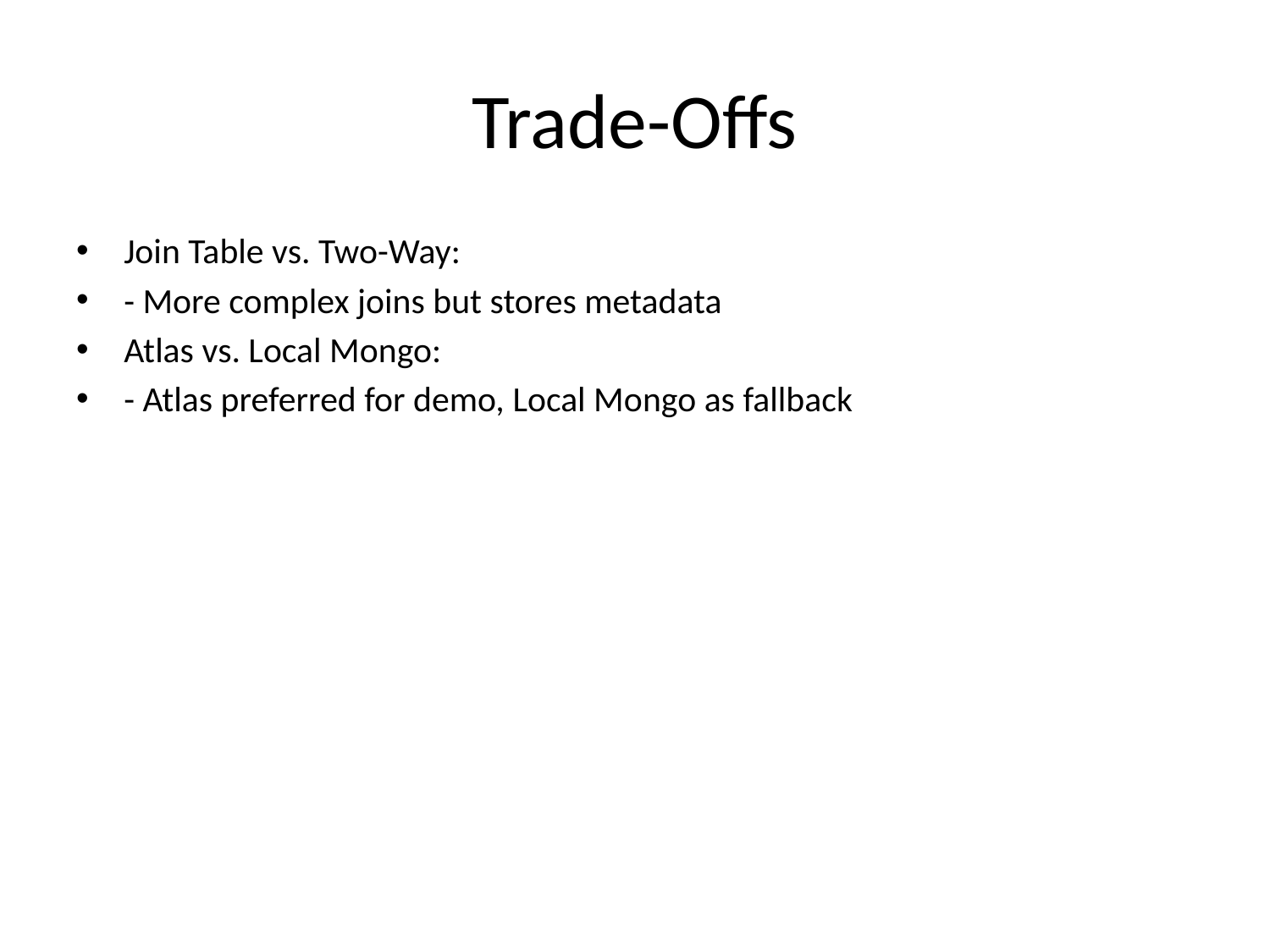

# Trade-Offs
Join Table vs. Two-Way:
- More complex joins but stores metadata
Atlas vs. Local Mongo:
- Atlas preferred for demo, Local Mongo as fallback